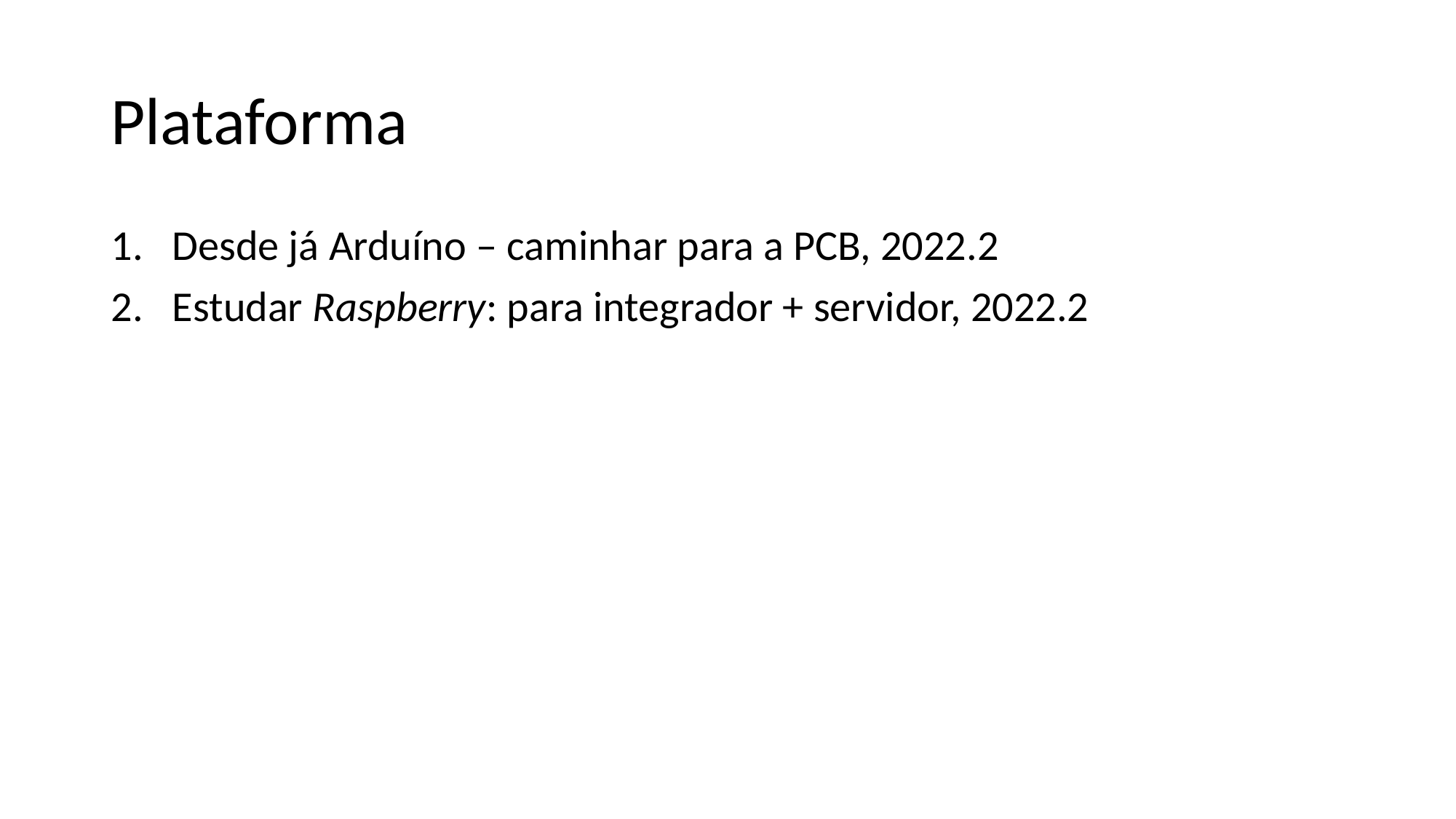

# Plataforma
Desde já Arduíno – caminhar para a PCB, 2022.2
Estudar Raspberry: para integrador + servidor, 2022.2